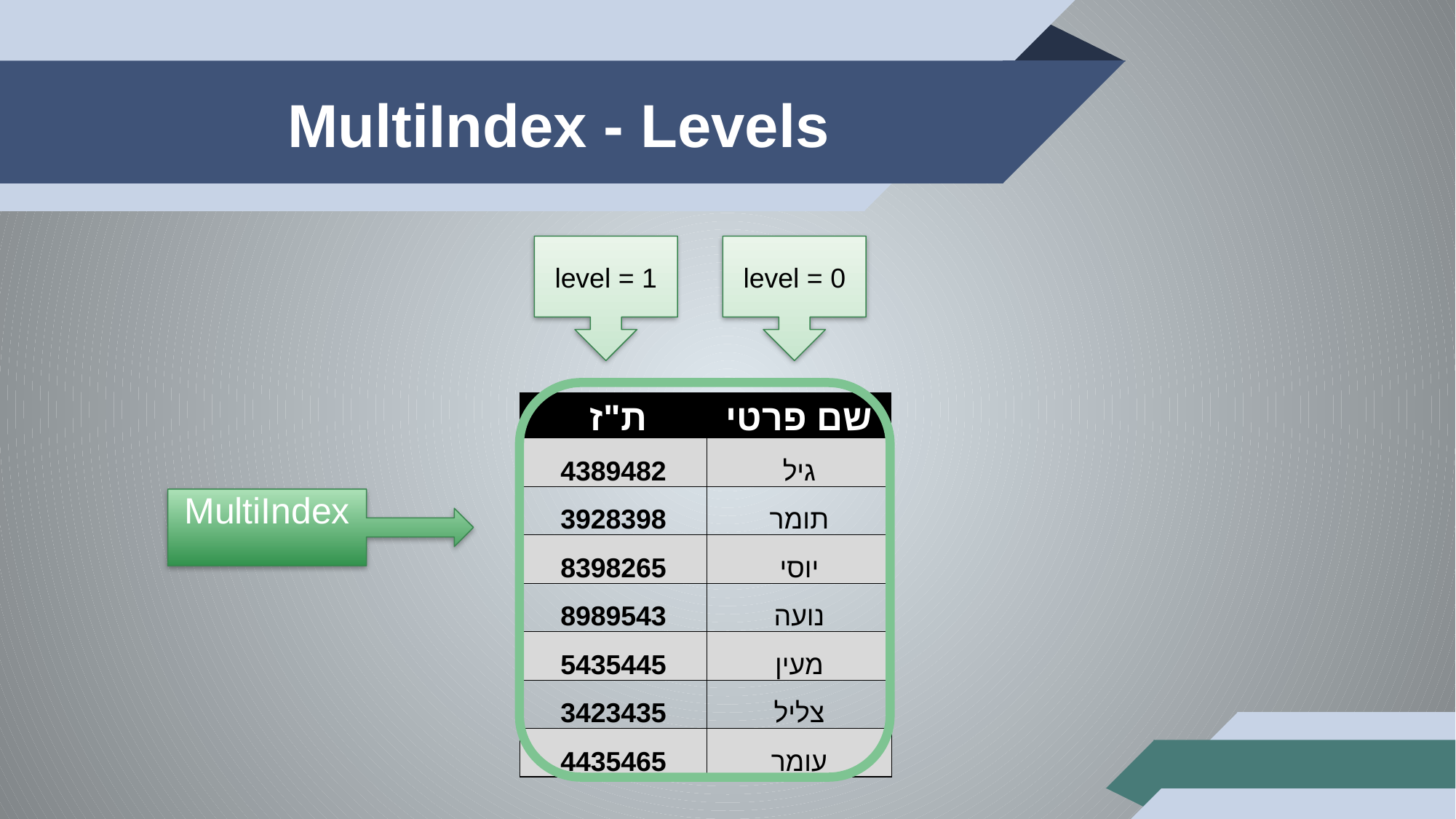

# MultiIndex - Levels
level = 1
level = 0

| ת"ז | שם פרטי |
| --- | --- |
| 4389482 | גיל |
| 3928398 | תומר |
| 8398265 | יוסי |
| 8989543 | נועה |
| 5435445 | מעין |
| 3423435 | צליל |
| 4435465 | עומר |
MultiIndex